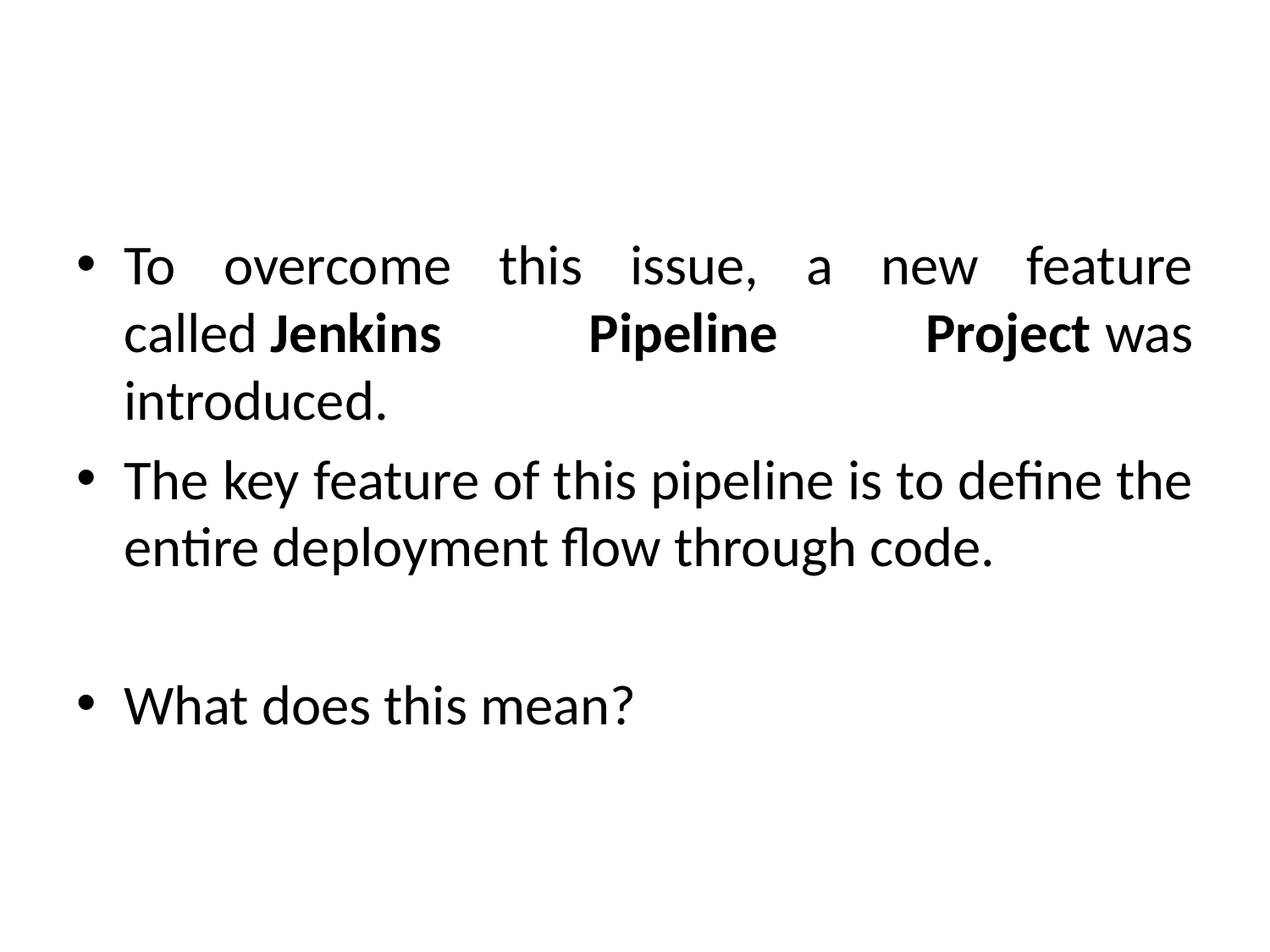

To overcome this issue, a new feature called Jenkins Pipeline Project was introduced.
The key feature of this pipeline is to define the entire deployment flow through code.

What does this mean?